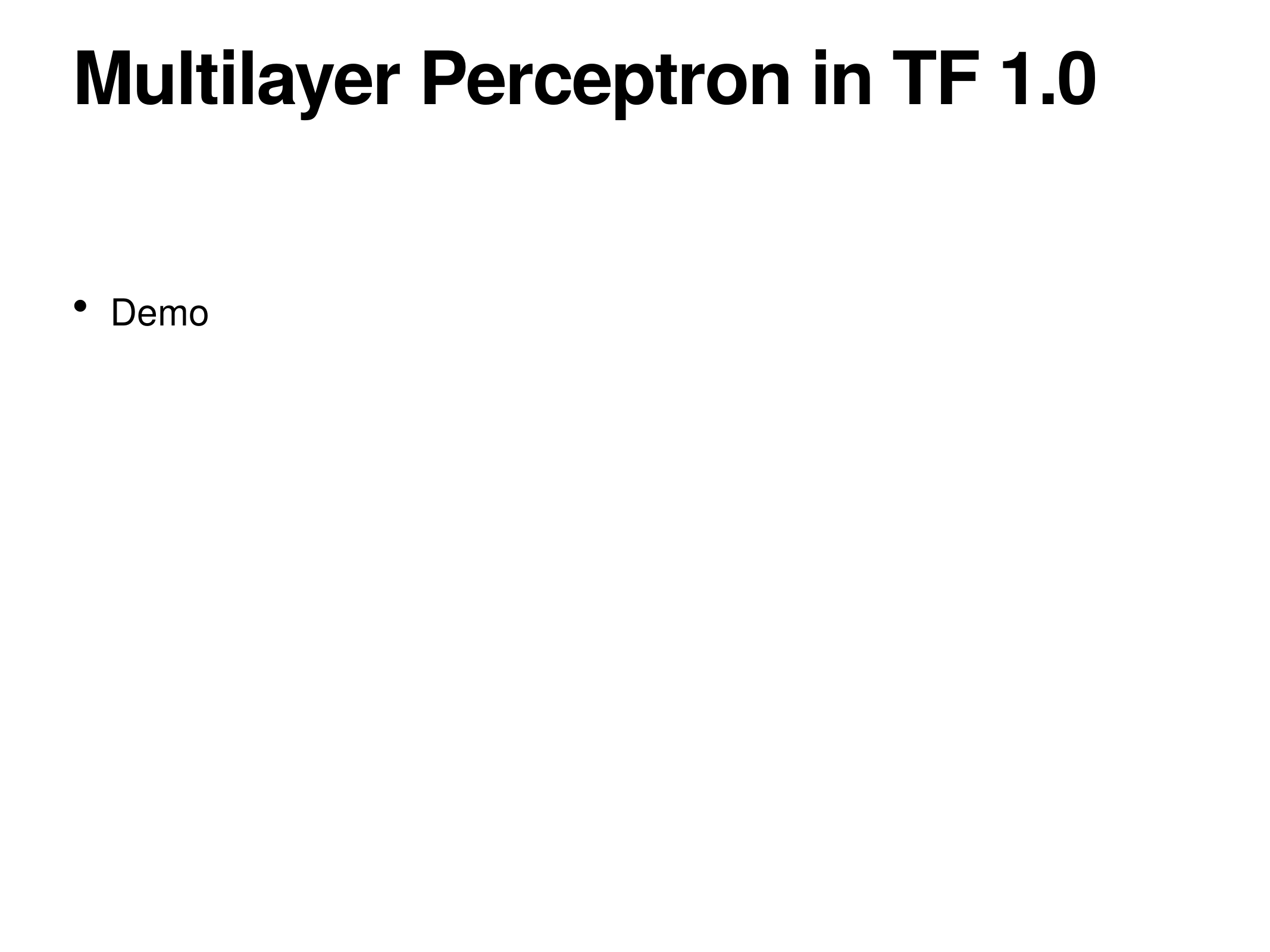

# Multilayer Perceptron in TF 1.0
Demo